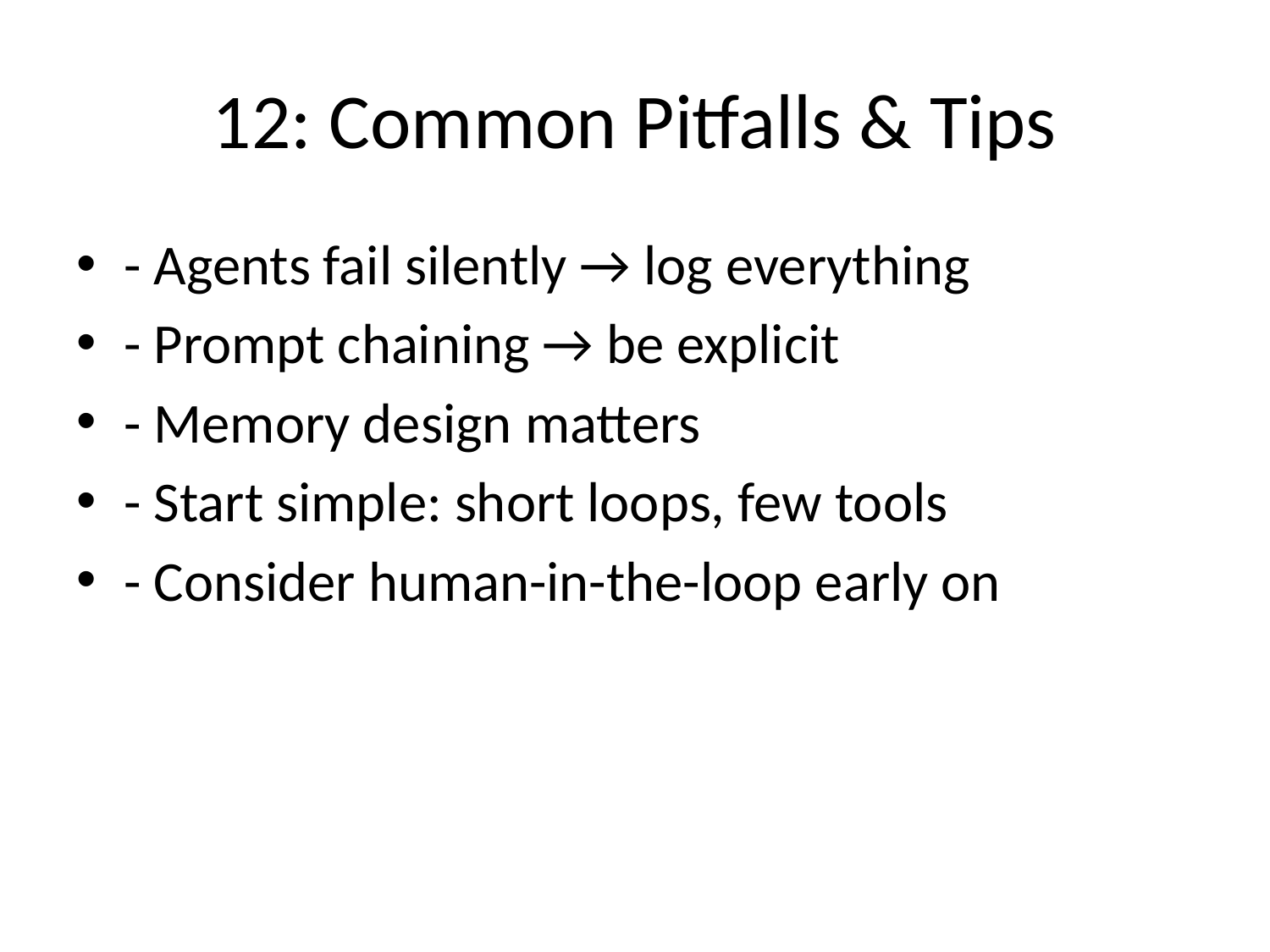

# 12: Common Pitfalls & Tips
- Agents fail silently → log everything
- Prompt chaining → be explicit
- Memory design matters
- Start simple: short loops, few tools
- Consider human-in-the-loop early on